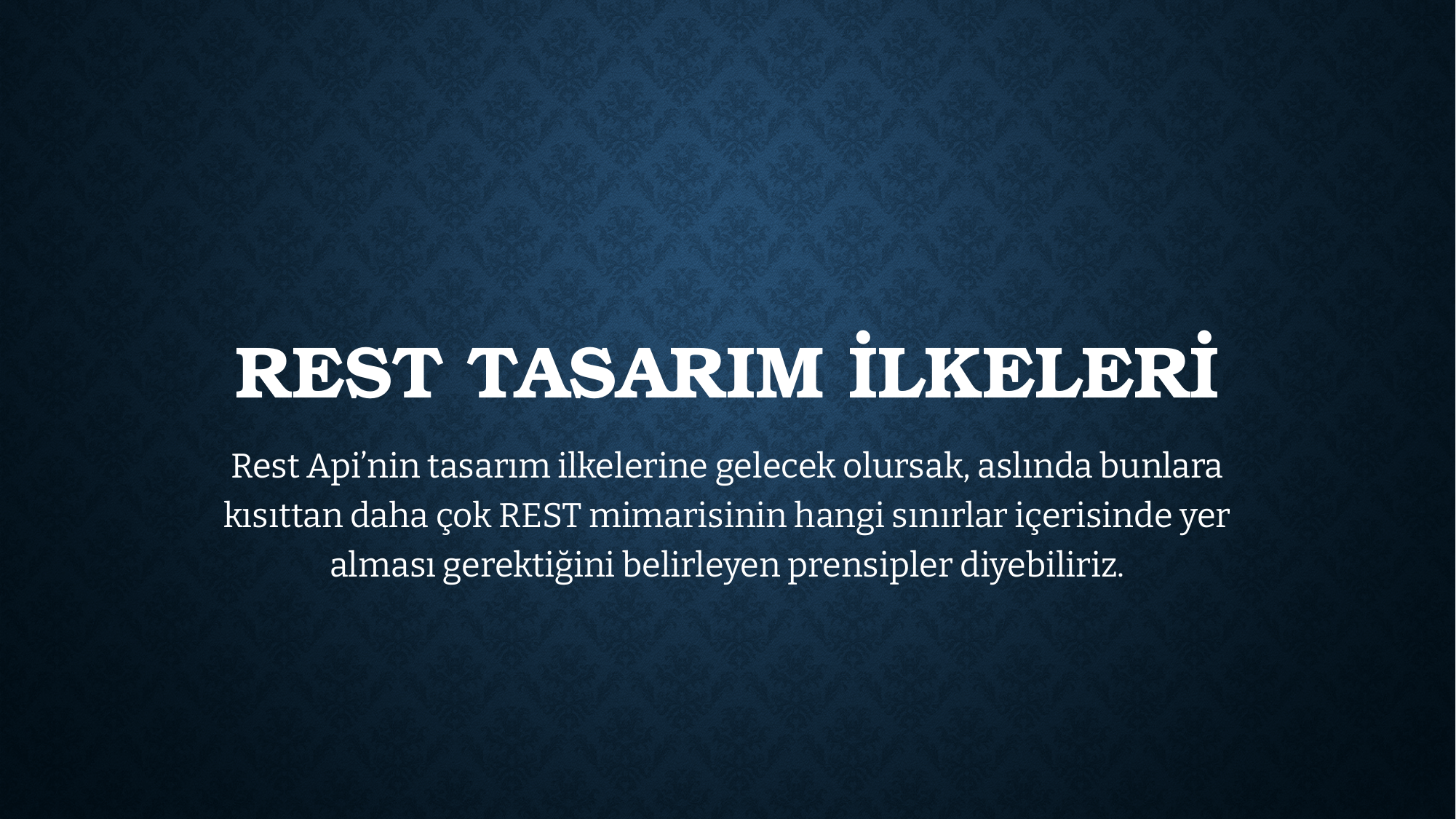

# REST TASARIM İLKELERİ
Rest Api’nin tasarım ilkelerine gelecek olursak, aslında bunlara kısıttan daha çok REST mimarisinin hangi sınırlar içerisinde yer alması gerektiğini belirleyen prensipler diyebiliriz.